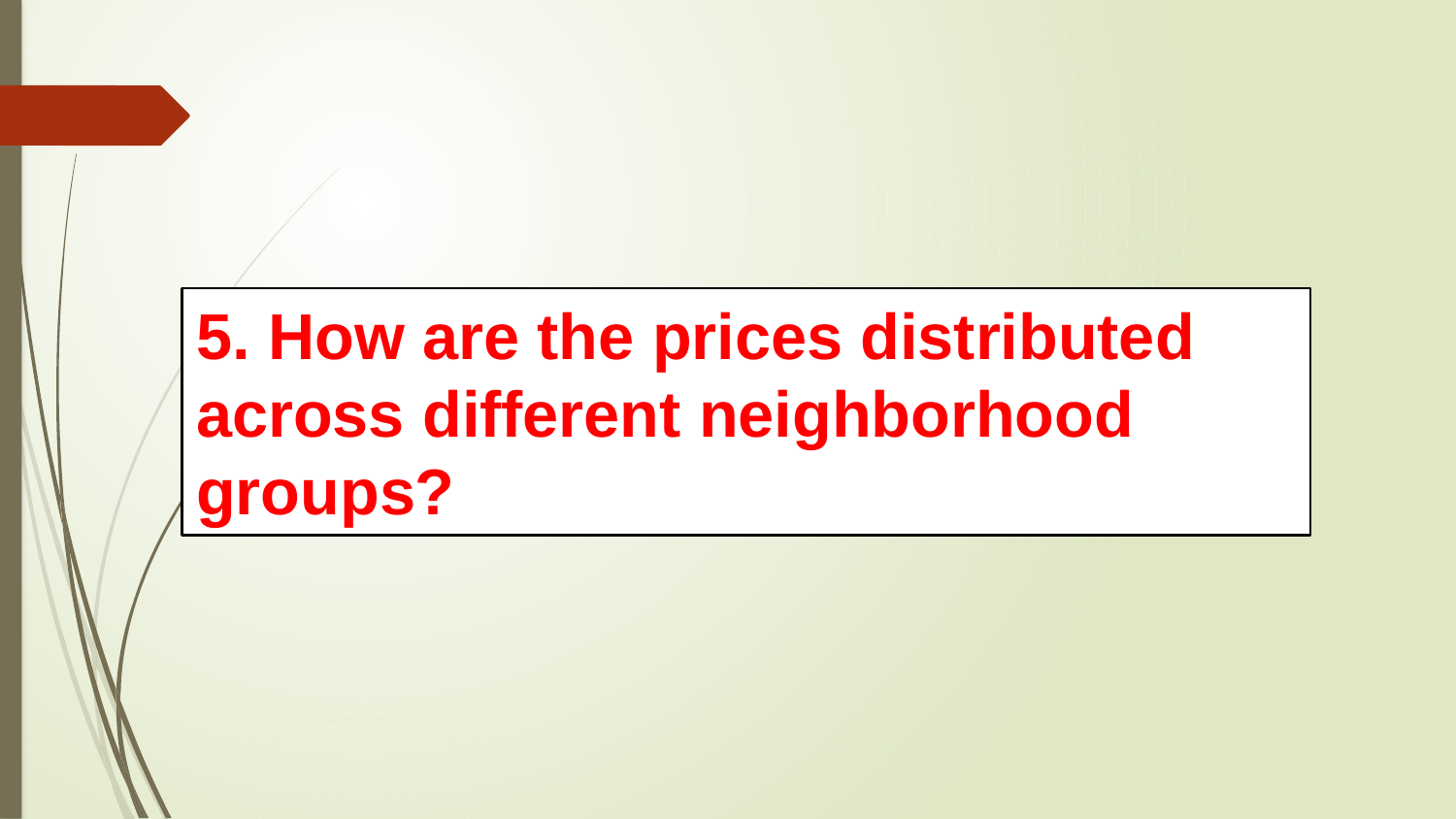

5. How are the prices distributed across different neighborhood groups?